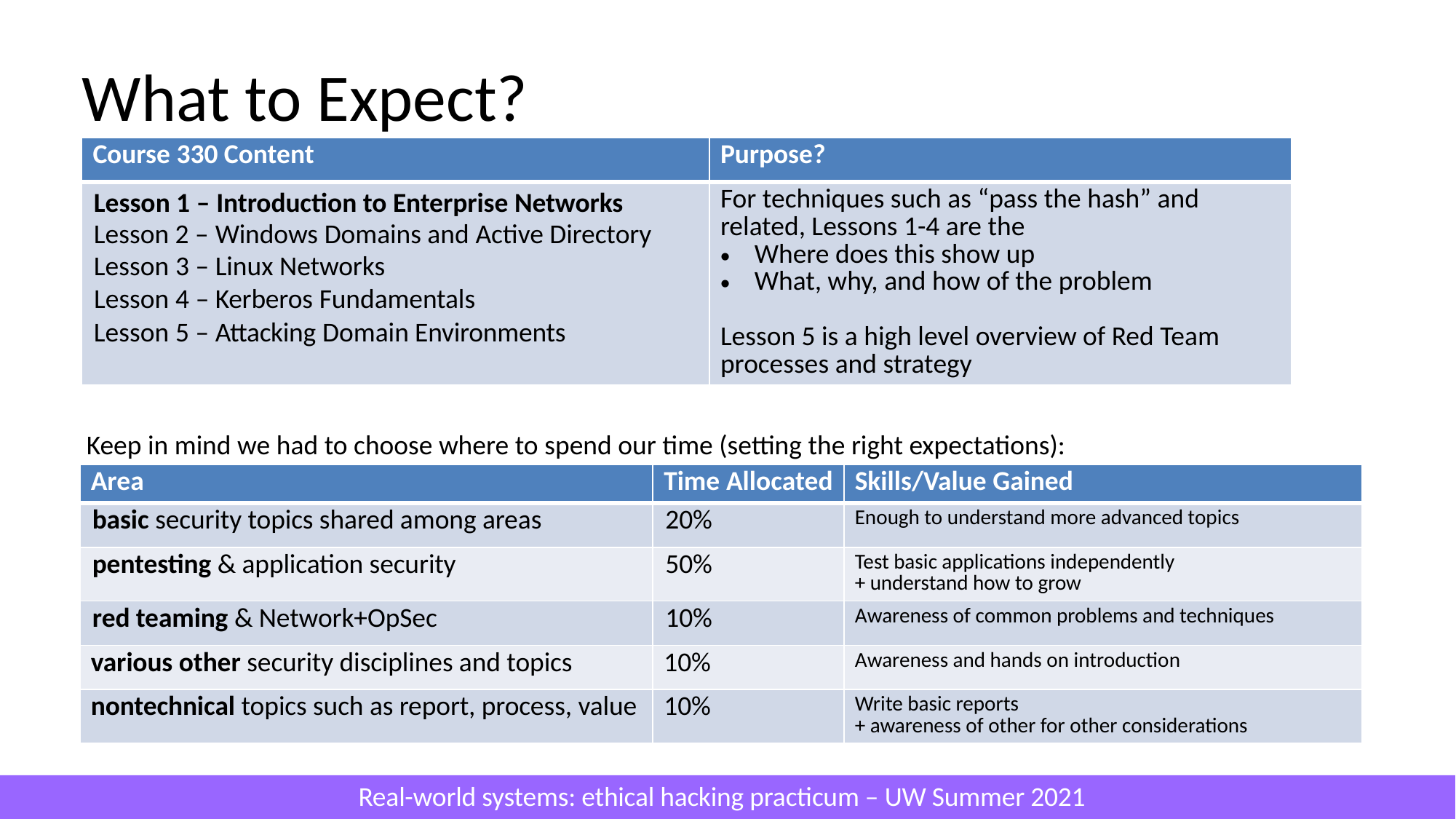

# What to Expect?
| Course 330 Content | Purpose? |
| --- | --- |
| Lesson 1 – Introduction to Enterprise Networks Lesson 2 – Windows Domains and Active Directory Lesson 3 – Linux Networks Lesson 4 – Kerberos Fundamentals Lesson 5 – Attacking Domain Environments | For techniques such as “pass the hash” and related, Lessons 1-4 are the Where does this show up What, why, and how of the problem Lesson 5 is a high level overview of Red Team processes and strategy |
Keep in mind we had to choose where to spend our time (setting the right expectations):
| Area | Time Allocated | Skills/Value Gained |
| --- | --- | --- |
| basic security topics shared among areas | 20% | Enough to understand more advanced topics |
| pentesting & application security | 50% | Test basic applications independently + understand how to grow |
| red teaming & Network+OpSec | 10% | Awareness of common problems and techniques |
| various other security disciplines and topics | 10% | Awareness and hands on introduction |
| nontechnical topics such as report, process, value | 10% | Write basic reports + awareness of other for other considerations |
Real-world systems: ethical hacking practicum – UW Summer 2021